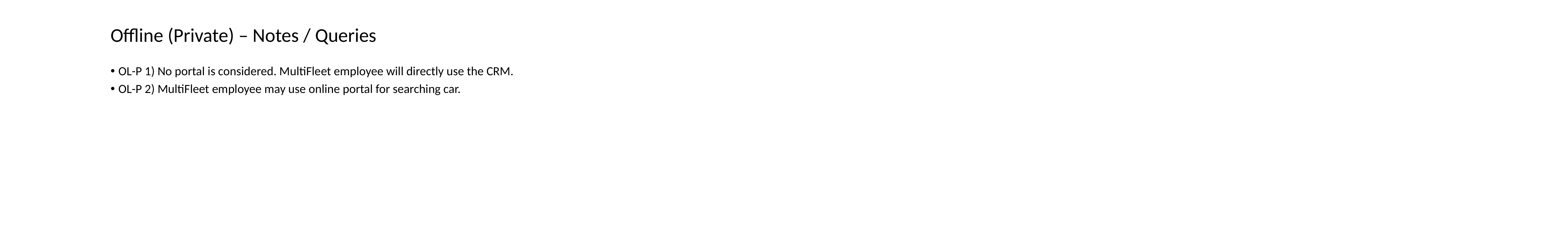

Offline (Private) – Notes / Queries
OL-P 1) No portal is considered. MultiFleet employee will directly use the CRM.
OL-P 2) MultiFleet employee may use online portal for searching car.